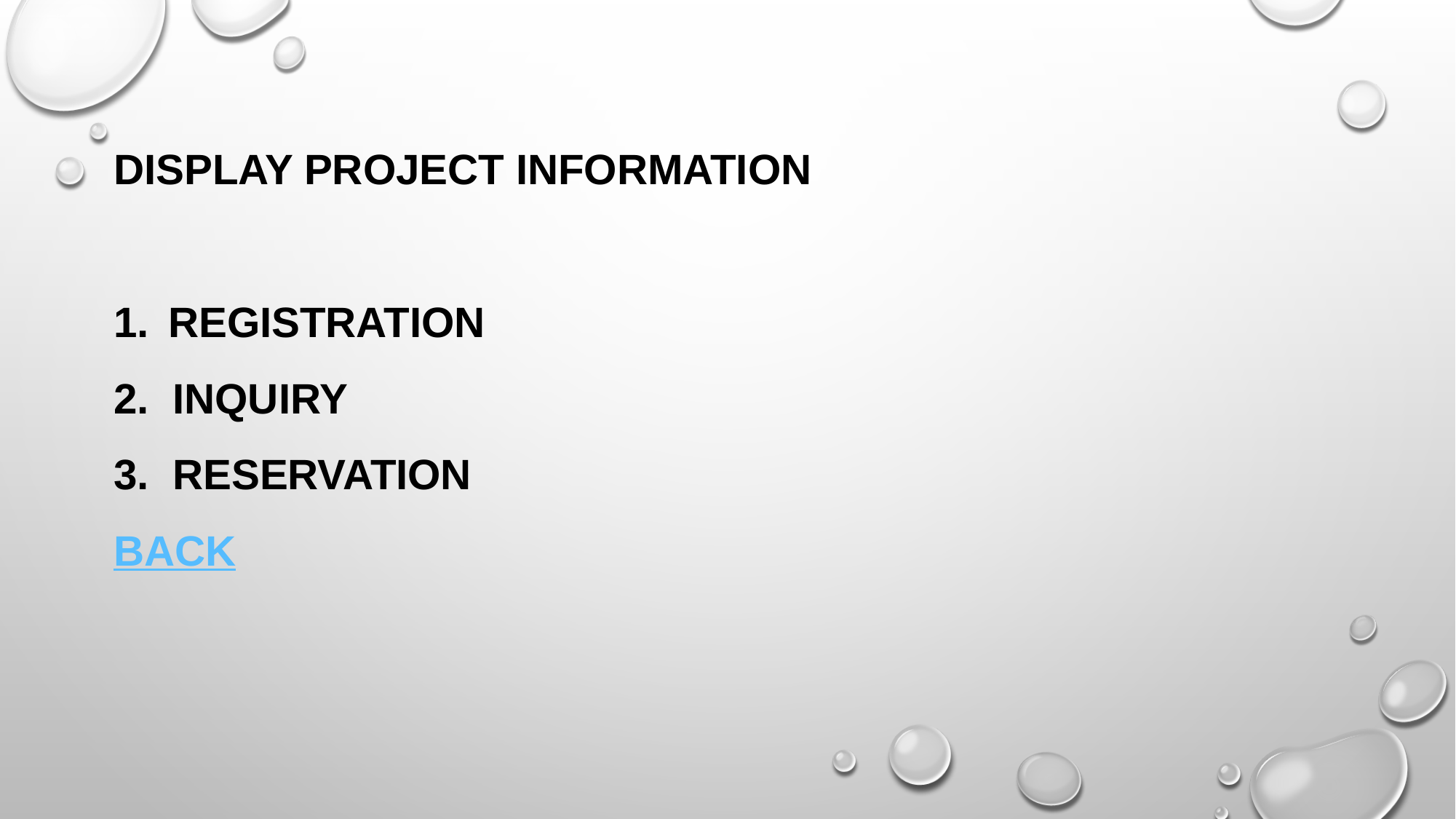

Display project information

registration
2.  inquiry
3.  reservation
back